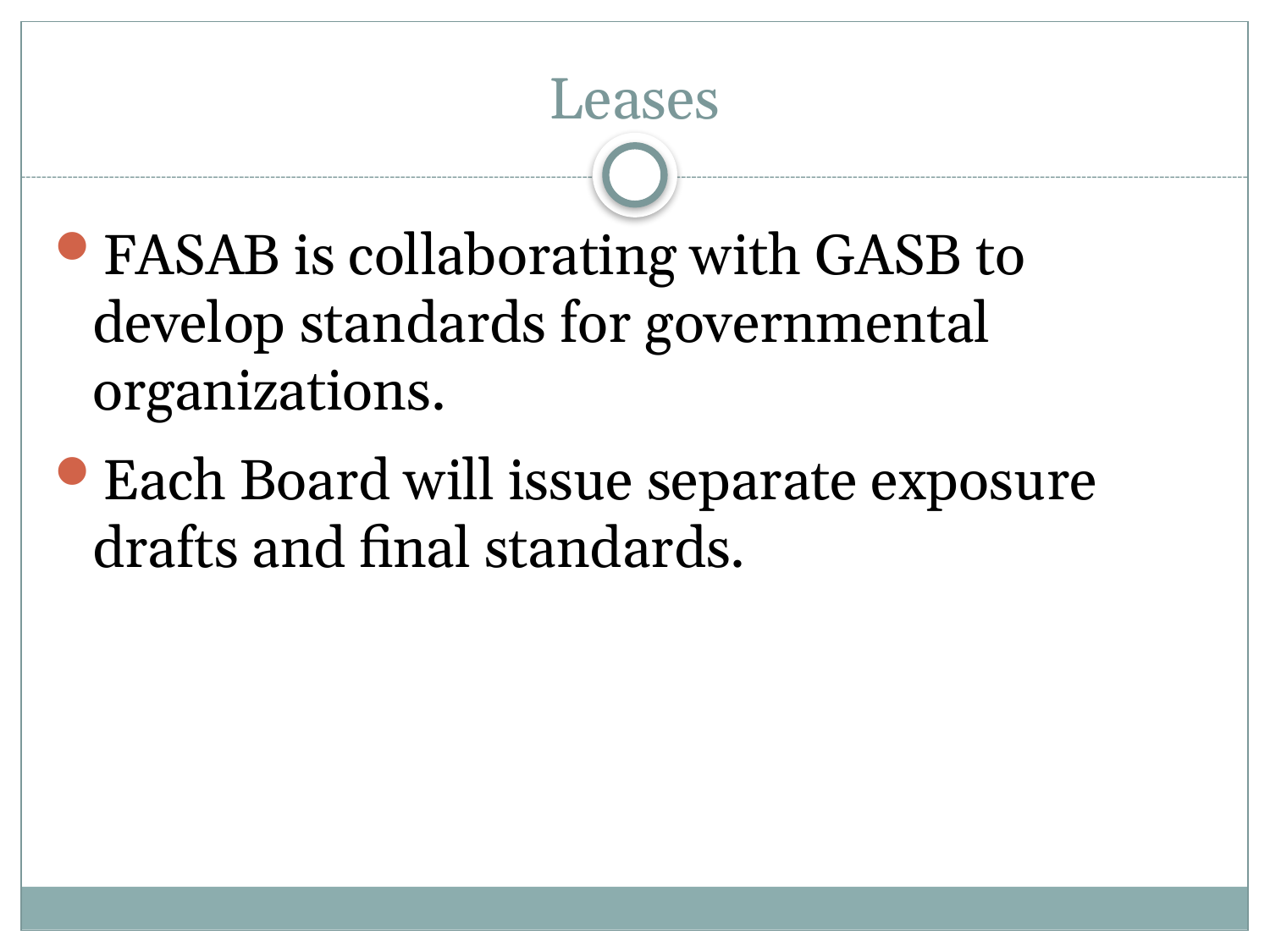

# Leases
FASAB is collaborating with GASB to develop standards for governmental organizations.
Each Board will issue separate exposure drafts and final standards.